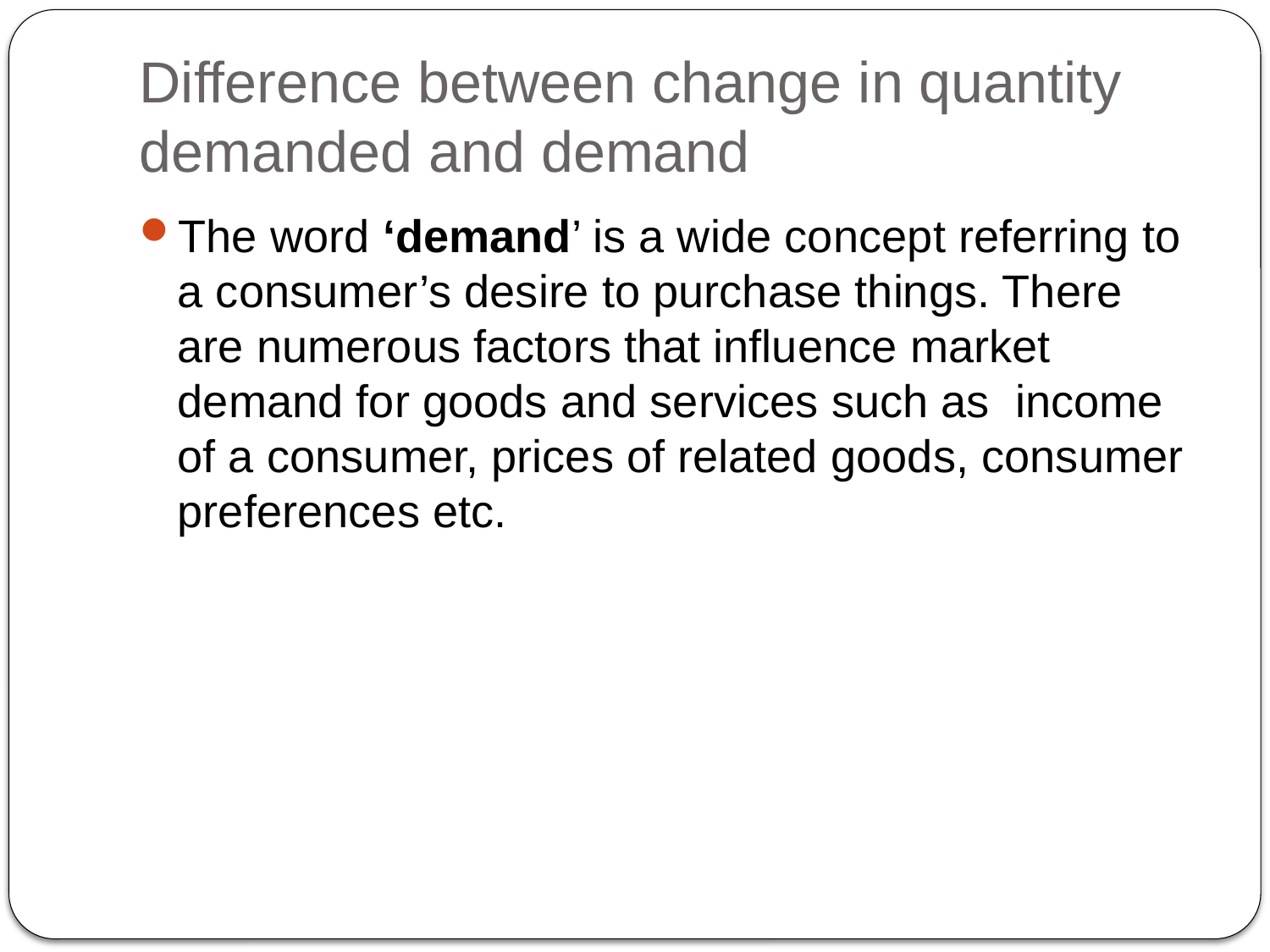

# Difference between change in quantity demanded and demand
The word ‘demand’ is a wide con­cept referring to a consumer’s desire to purchase things. There are numerous factors that influence market demand for goods and services such as  income of a consumer, prices of related goods, consumer preferences etc.